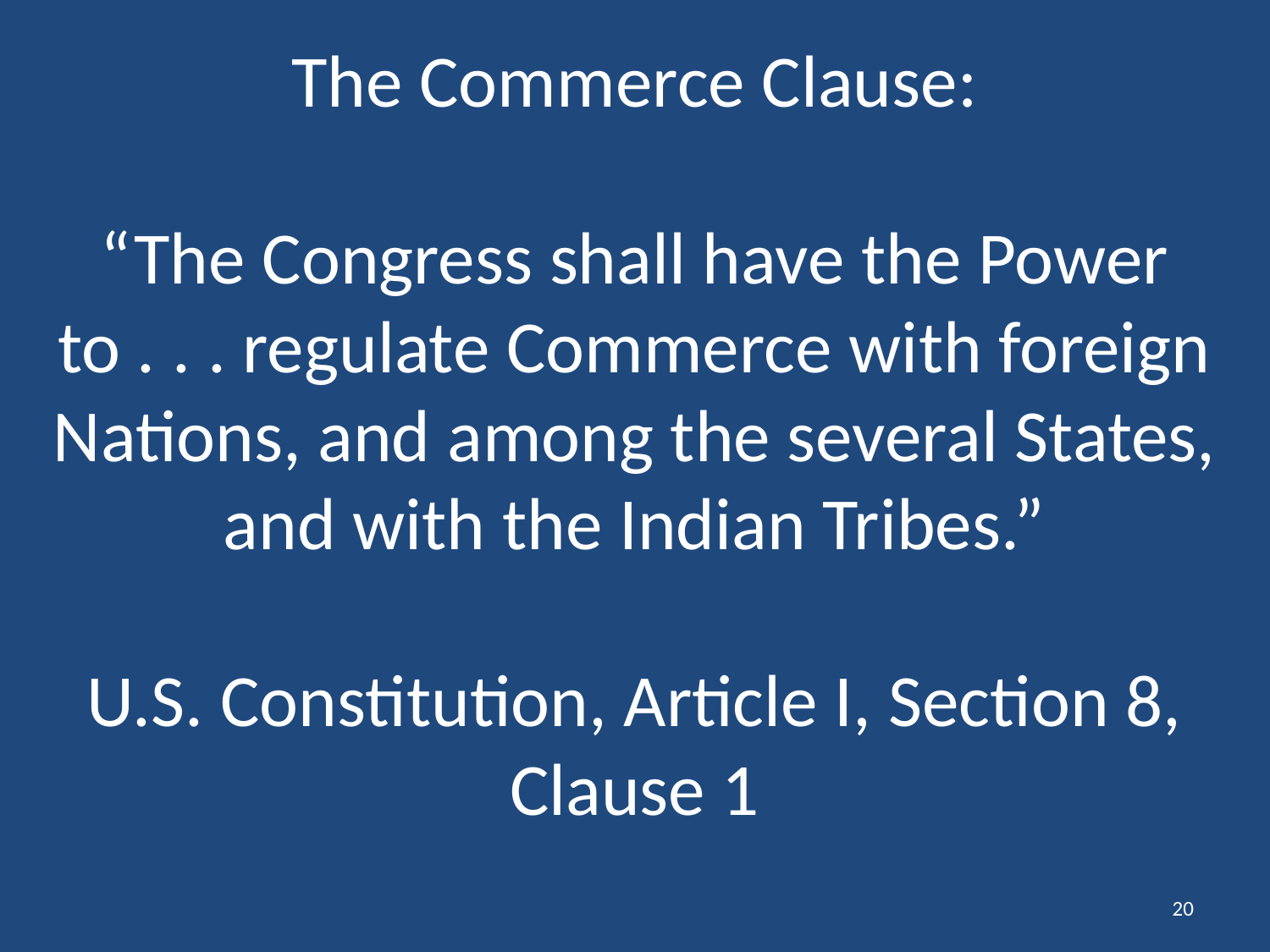

# The Commerce Clause: “The Congress shall have the Power to . . . regulate Commerce with foreign Nations, and among the several States, and with the Indian Tribes.” U.S. Constitution, Article I, Section 8, Clause 1
20